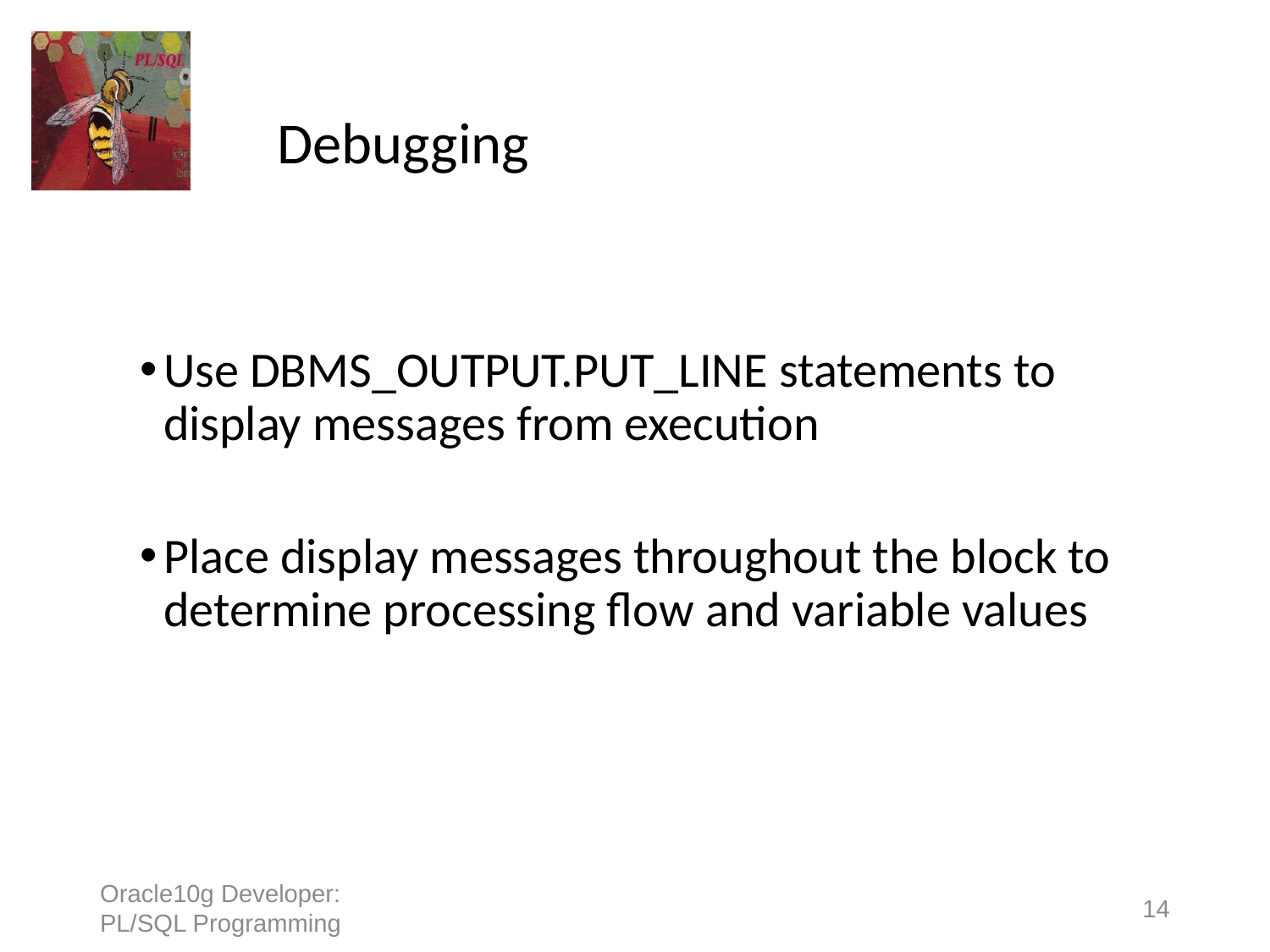

# Debugging
Use DBMS_OUTPUT.PUT_LINE statements to display messages from execution

Place display messages throughout the block to determine processing flow and variable values
Oracle10g Developer: PL/SQL Programming
14